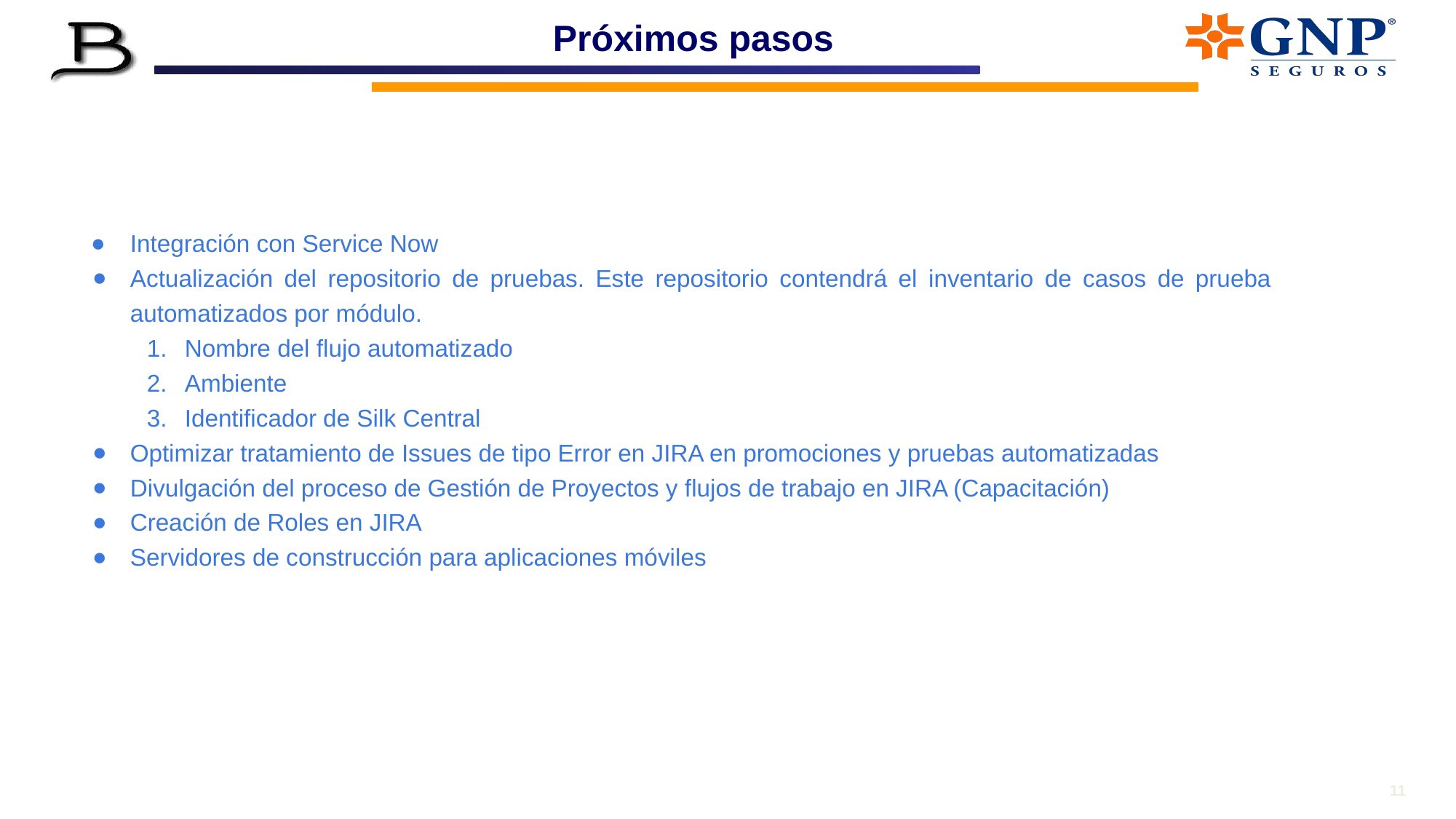

# Próximos pasos

Integración con Service Now
Actualización del repositorio de pruebas. Este repositorio contendrá el inventario de casos de prueba automatizados por módulo.
Nombre del flujo automatizado
Ambiente
Identificador de Silk Central
Optimizar tratamiento de Issues de tipo Error en JIRA en promociones y pruebas automatizadas
Divulgación del proceso de Gestión de Proyectos y flujos de trabajo en JIRA (Capacitación)
Creación de Roles en JIRA
Servidores de construcción para aplicaciones móviles